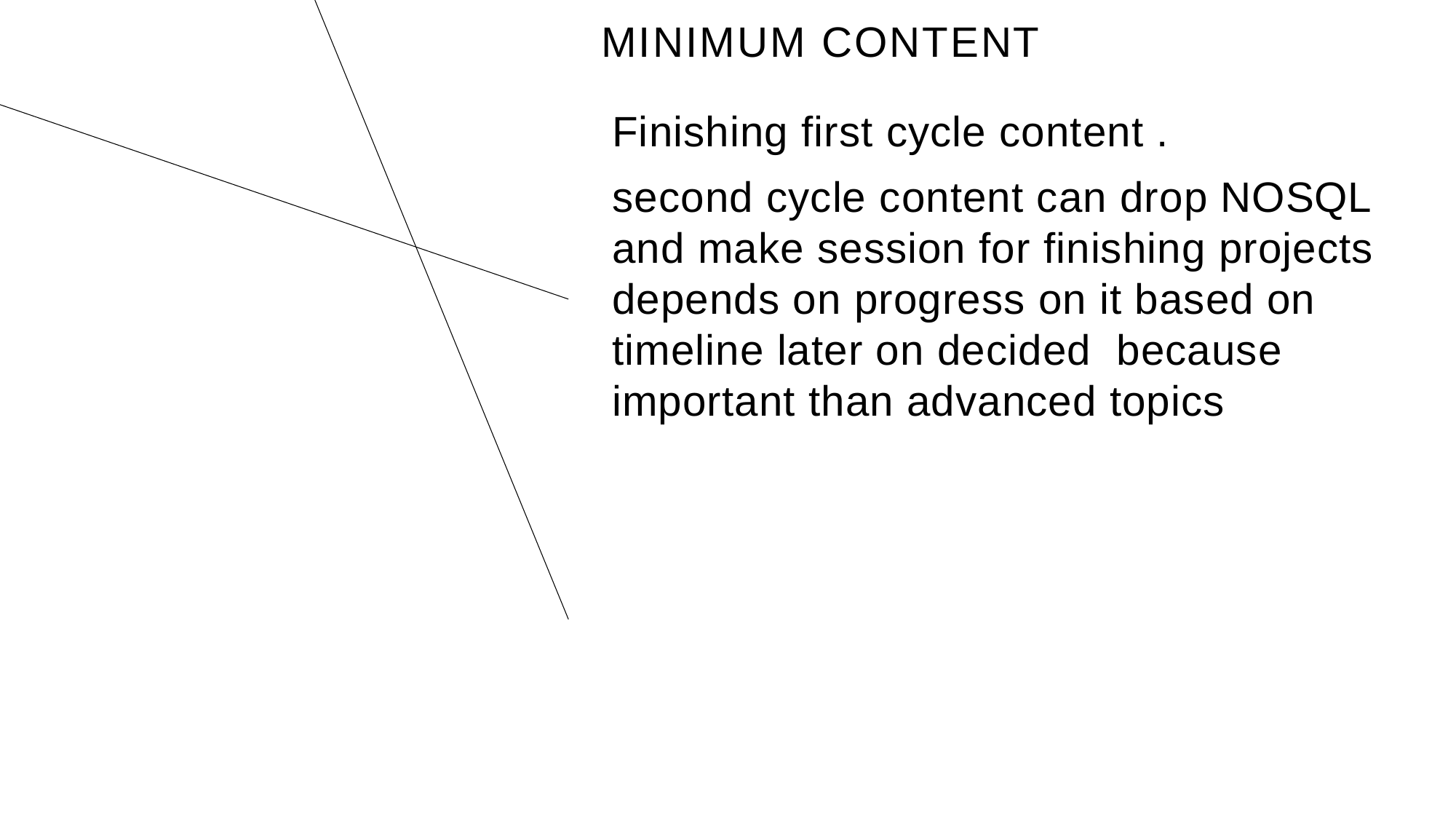

# Minimum content
Finishing first cycle content .
second cycle content can drop NOSQL and make session for finishing projects depends on progress on it based on timeline later on decided  because important than advanced topics